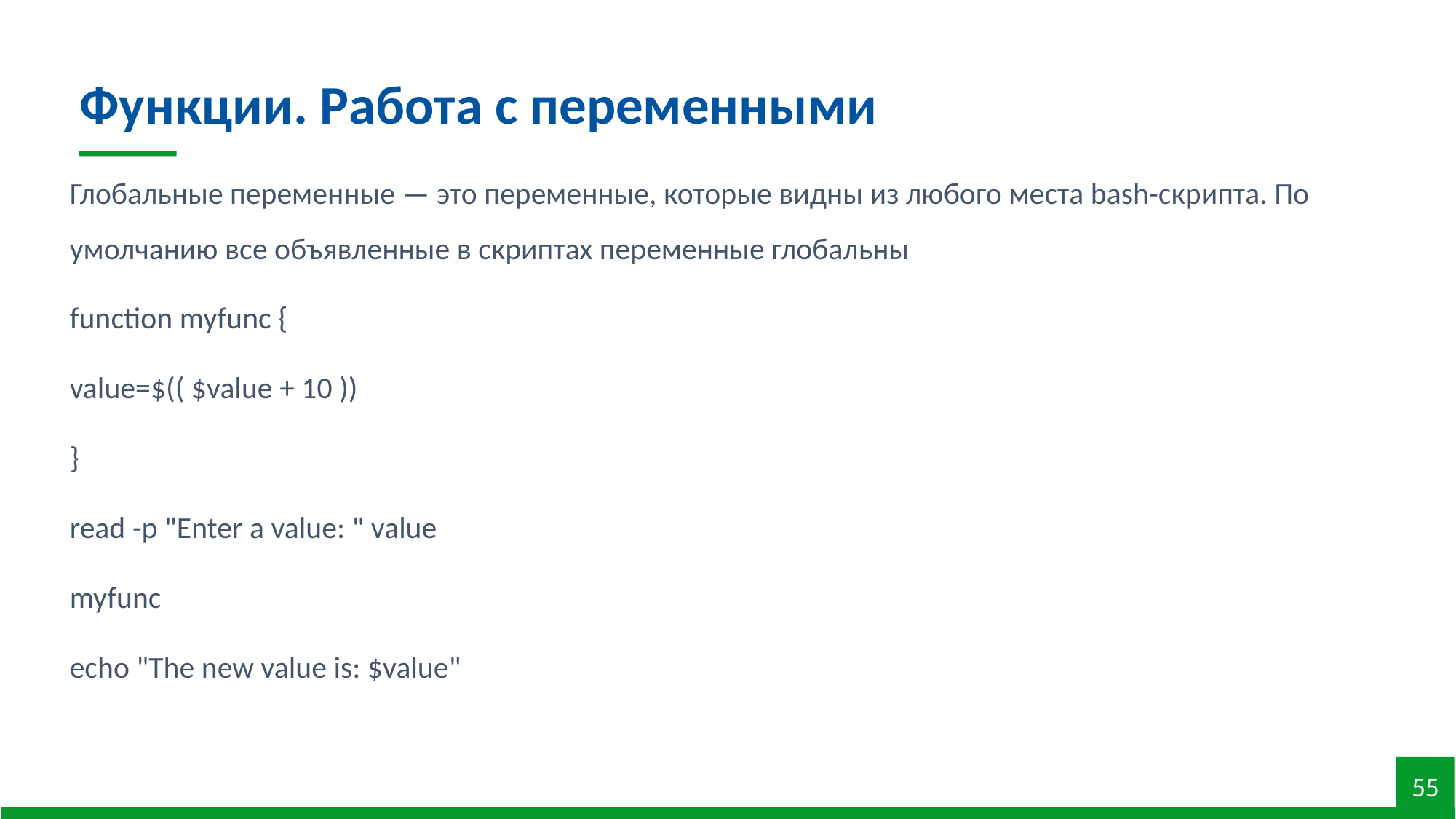

Функции. Работа с переменными
Глобальные переменные — это переменные, которые видны из любого места bash-скрипта. По умолчанию все объявленные в скриптах переменные глобальны
function myfunc {
value=$(( $value + 10 ))
}
read -p "Enter a value: " value
myfunc
echo "The new value is: $value"